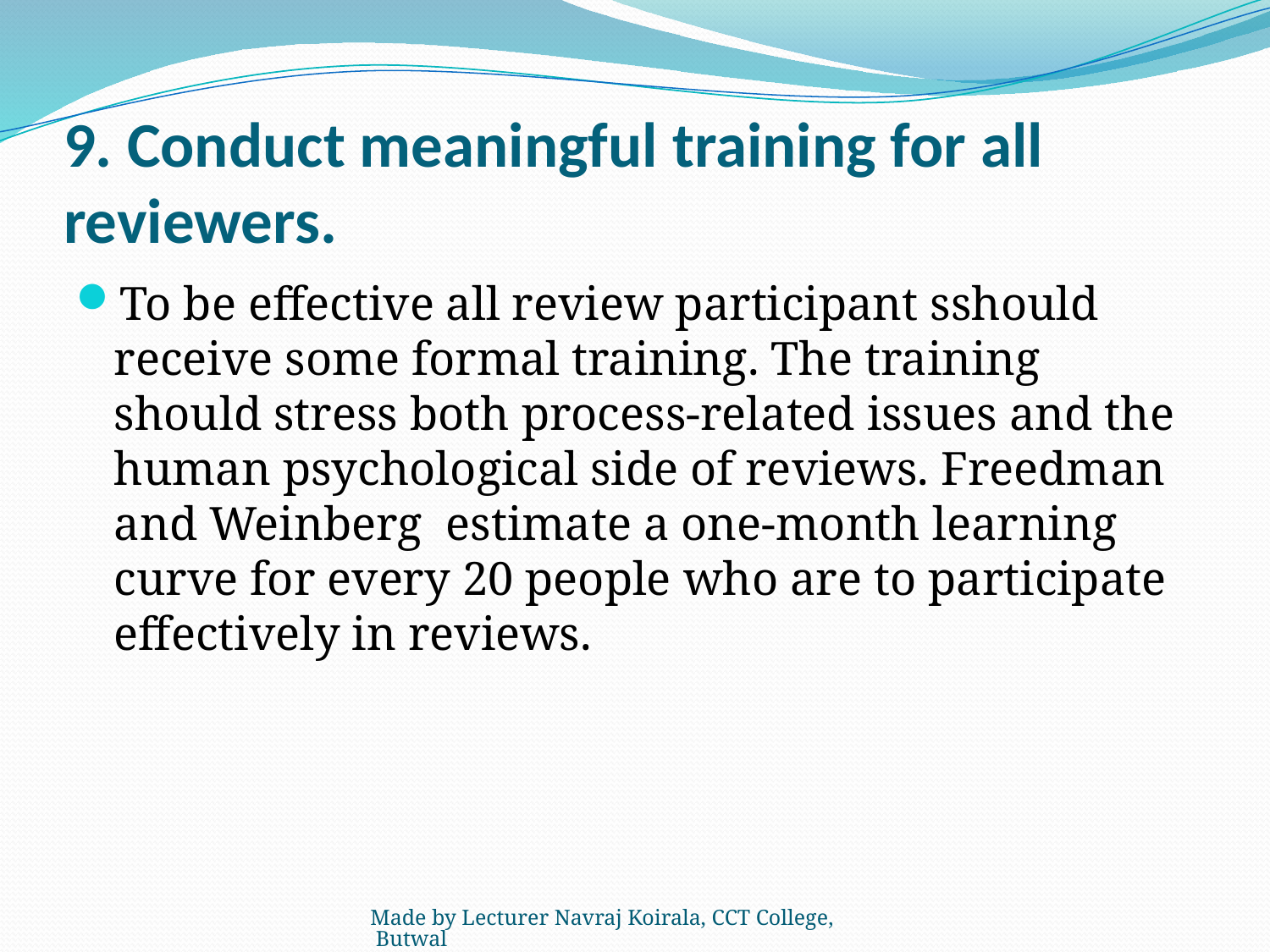

# 9. Conduct meaningful training for all reviewers.
To be effective all review participant sshould receive some formal training. The training should stress both process-related issues and the human psychological side of reviews. Freedman and Weinberg  estimate a one-month learning curve for every 20 people who are to participate effectively in reviews.
Made by Lecturer Navraj Koirala, CCT College, Butwal